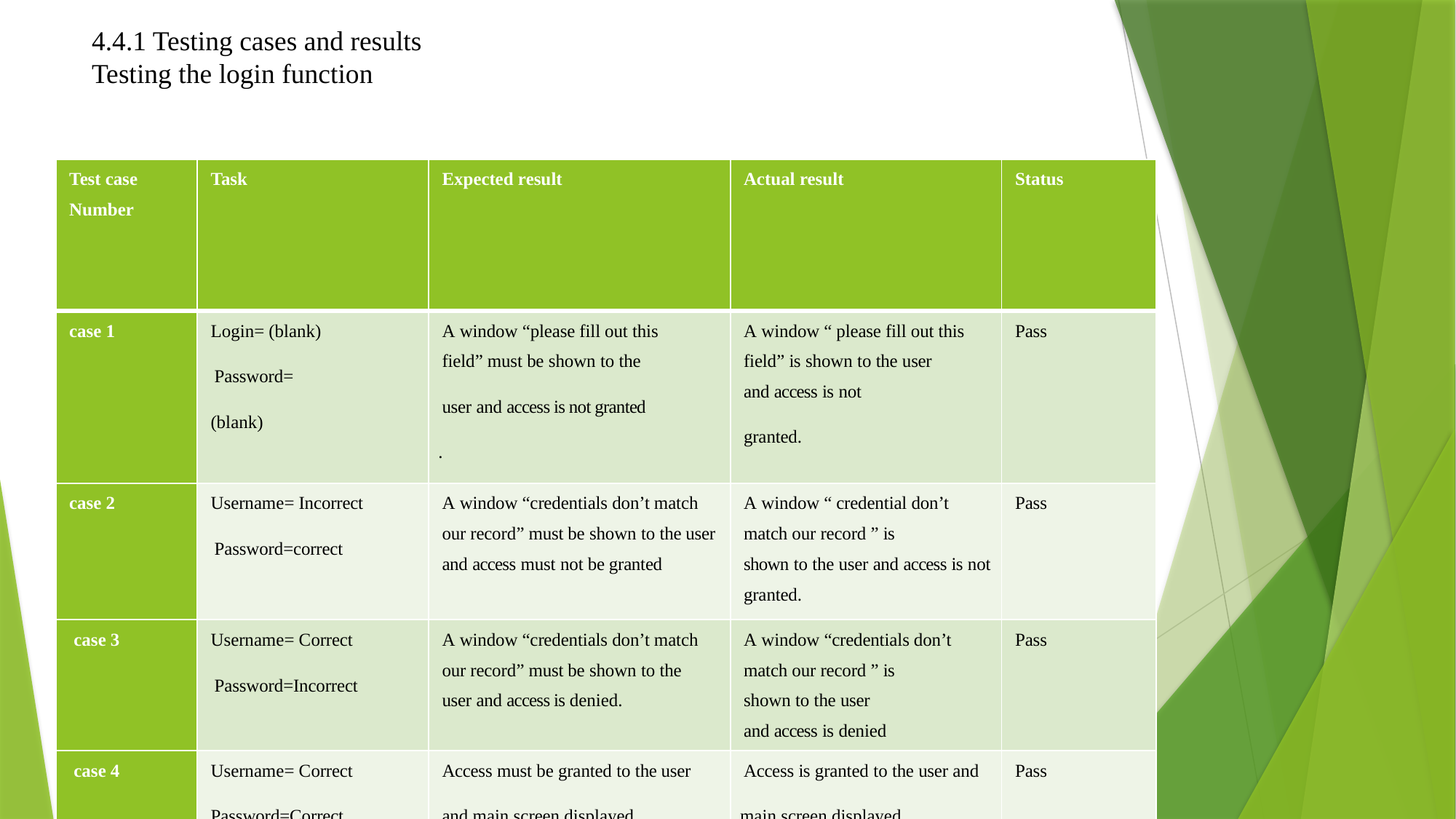

# 4.4.1 Testing cases and results Testing the login function
| Test case Number | Task | Expected result | Actual result | Status |
| --- | --- | --- | --- | --- |
| case 1 | Login= (blank) Password= (blank) | A window “please fill out this field” must be shown to the user and access is not granted  . | A window “ please fill out this field” is shown to the user and access is not granted. | Pass |
| case 2 | Username= Incorrect Password=correct | A window “credentials don’t match our record” must be shown to the user and access must not be granted | A window “ credential don’t match our record ” is shown to the user and access is not granted. | Pass |
| case 3 | Username= Correct Password=Incorrect | A window “credentials don’t match our record” must be shown to the user and access is denied. | A window “credentials don’t match our record ” is shown to the user and access is denied | Pass |
| case 4 | Username= Correct Password=Correct | Access must be granted to the user and main screen displayed | Access is granted to the user and main screen displayed | Pass |